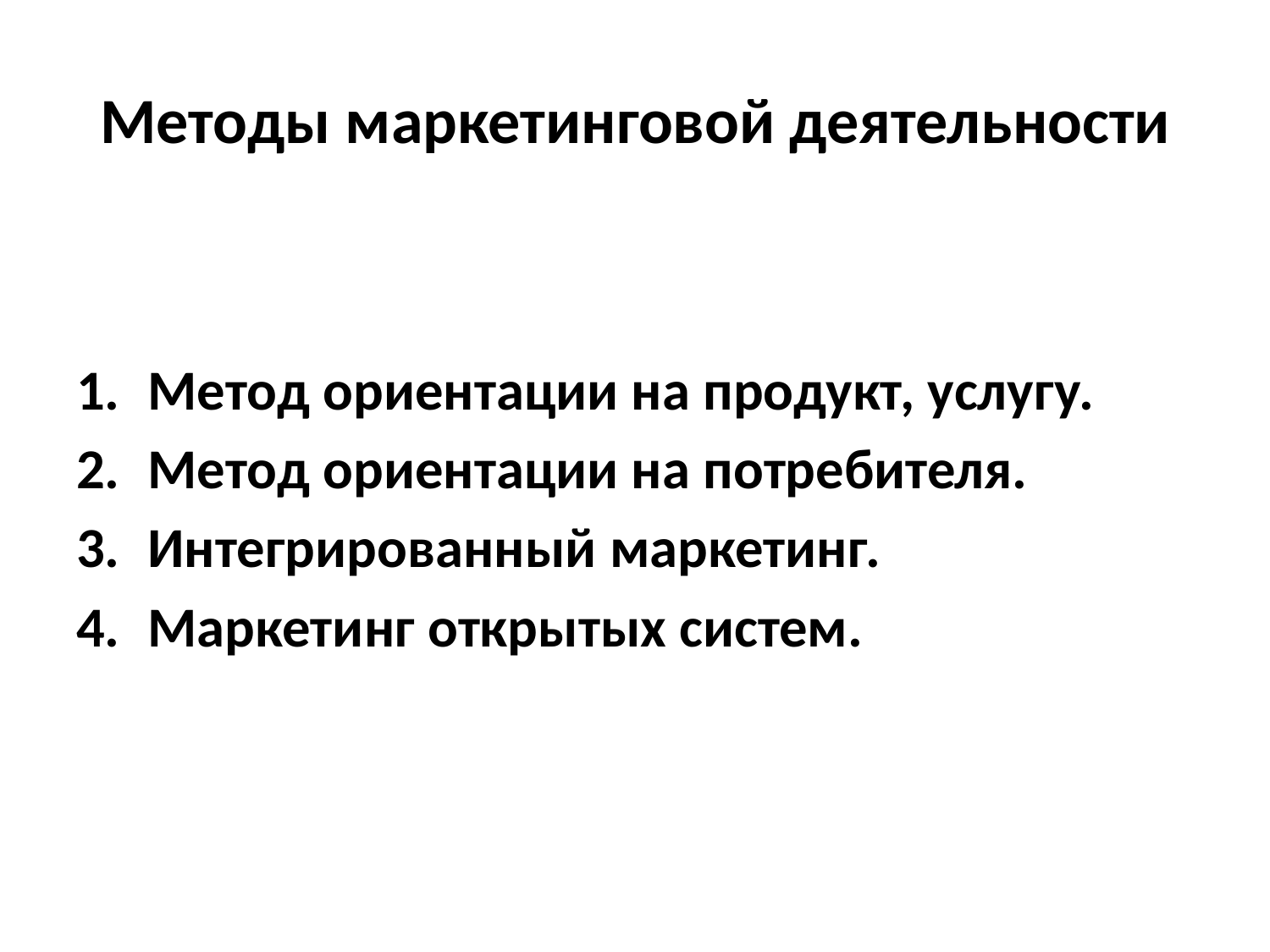

# Методы маркетинговой деятельности
Метод ориентации на продукт, услугу.
Метод ориентации на потребителя.
Интегрированный маркетинг.
Маркетинг открытых систем.